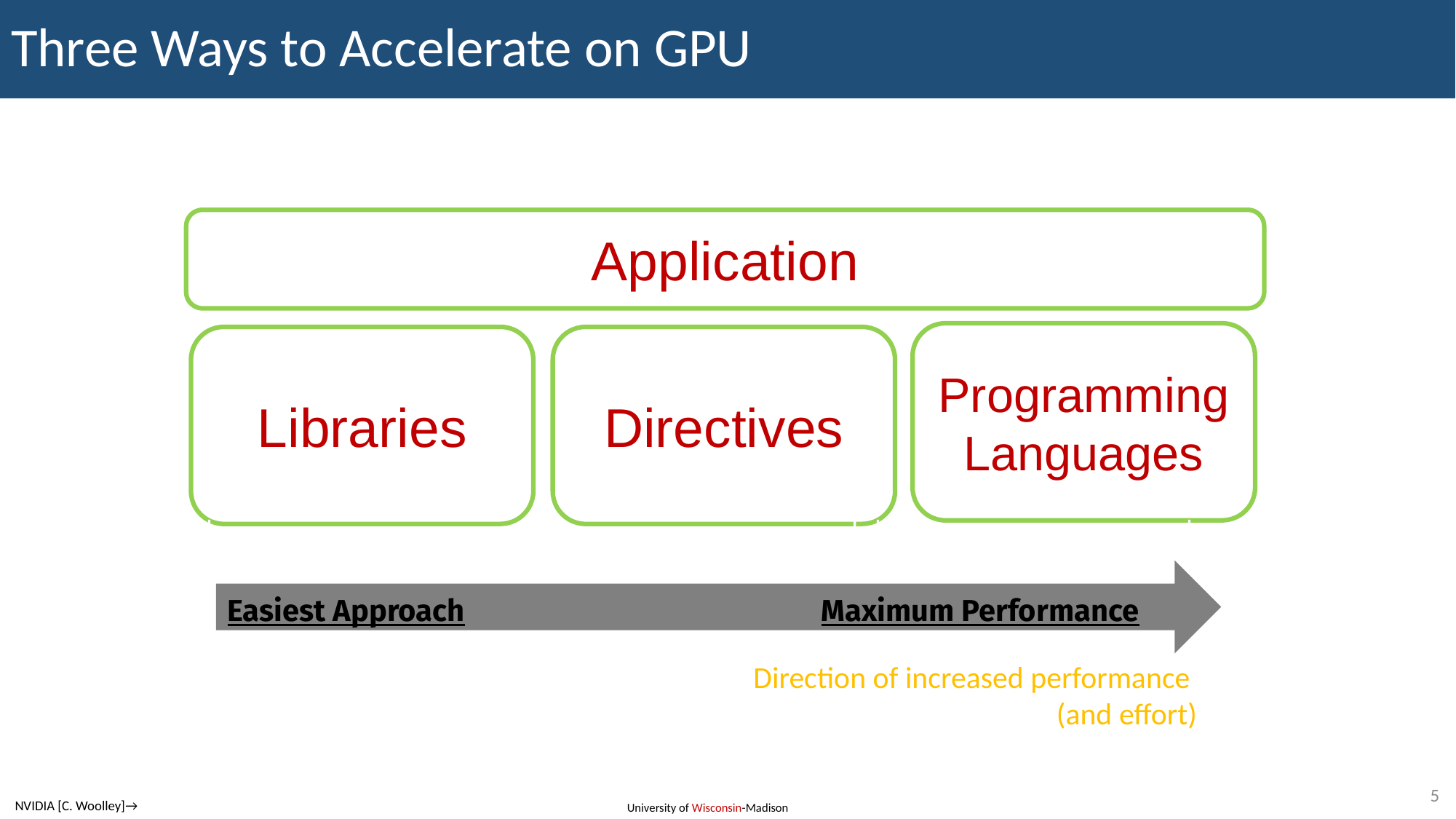

# Three Ways to Accelerate on GPU
Application

Programming Languages
Libraries
Directives

Easiest Approach
Maximum Performance
Direction of increased performance
(and effort)
5
NVIDIA [C. Woolley]→